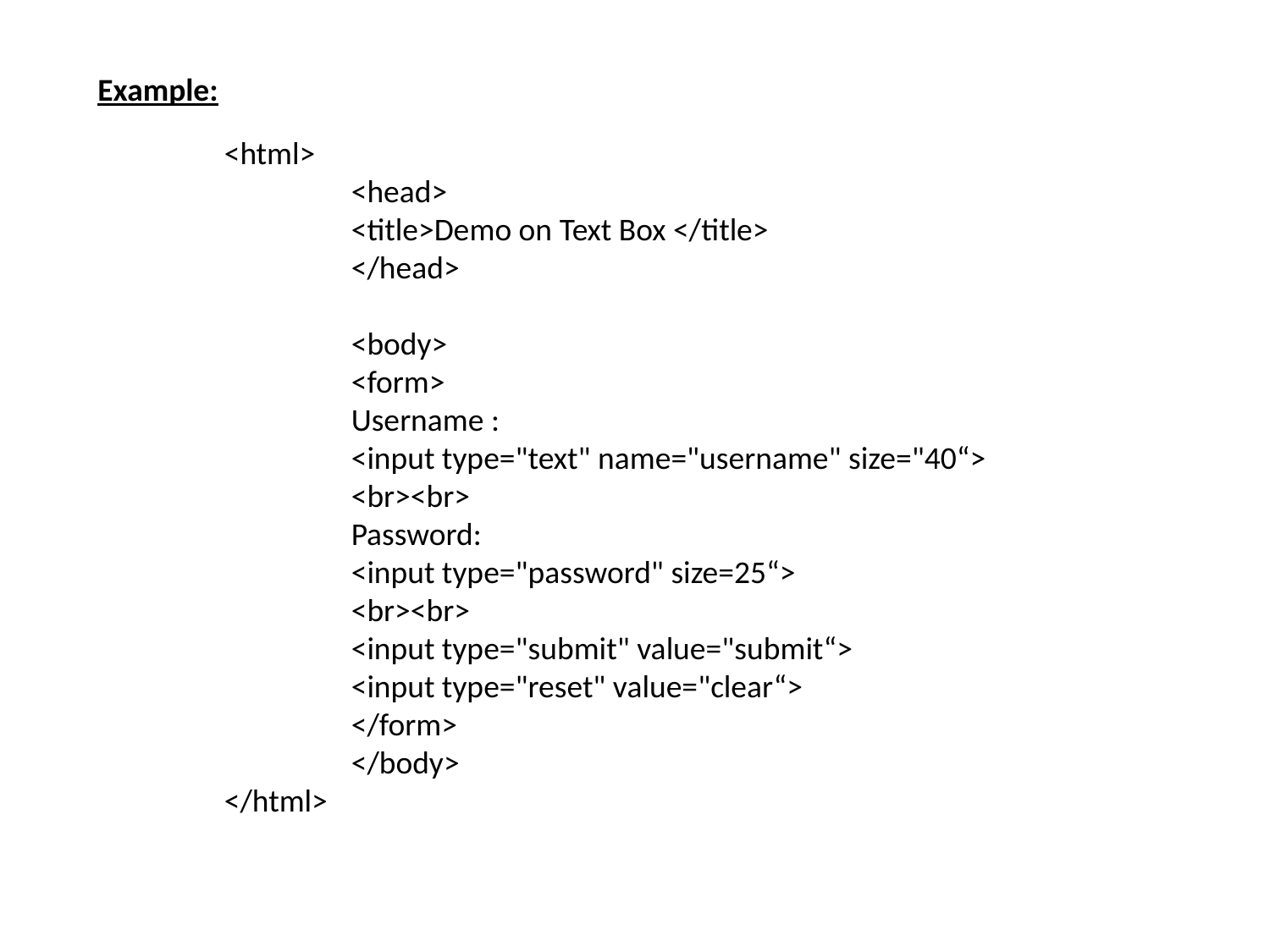

Example:
<html>
	<head>
	<title>Demo on Text Box </title>
	</head>

	<body>
	<form>
	Username :
	<input type="text" name="username" size="40“>
	<br><br>
	Password:
	<input type="password" size=25“>
	<br><br>
	<input type="submit" value="submit“>
	<input type="reset" value="clear“>
	</form>
	</body>
</html>